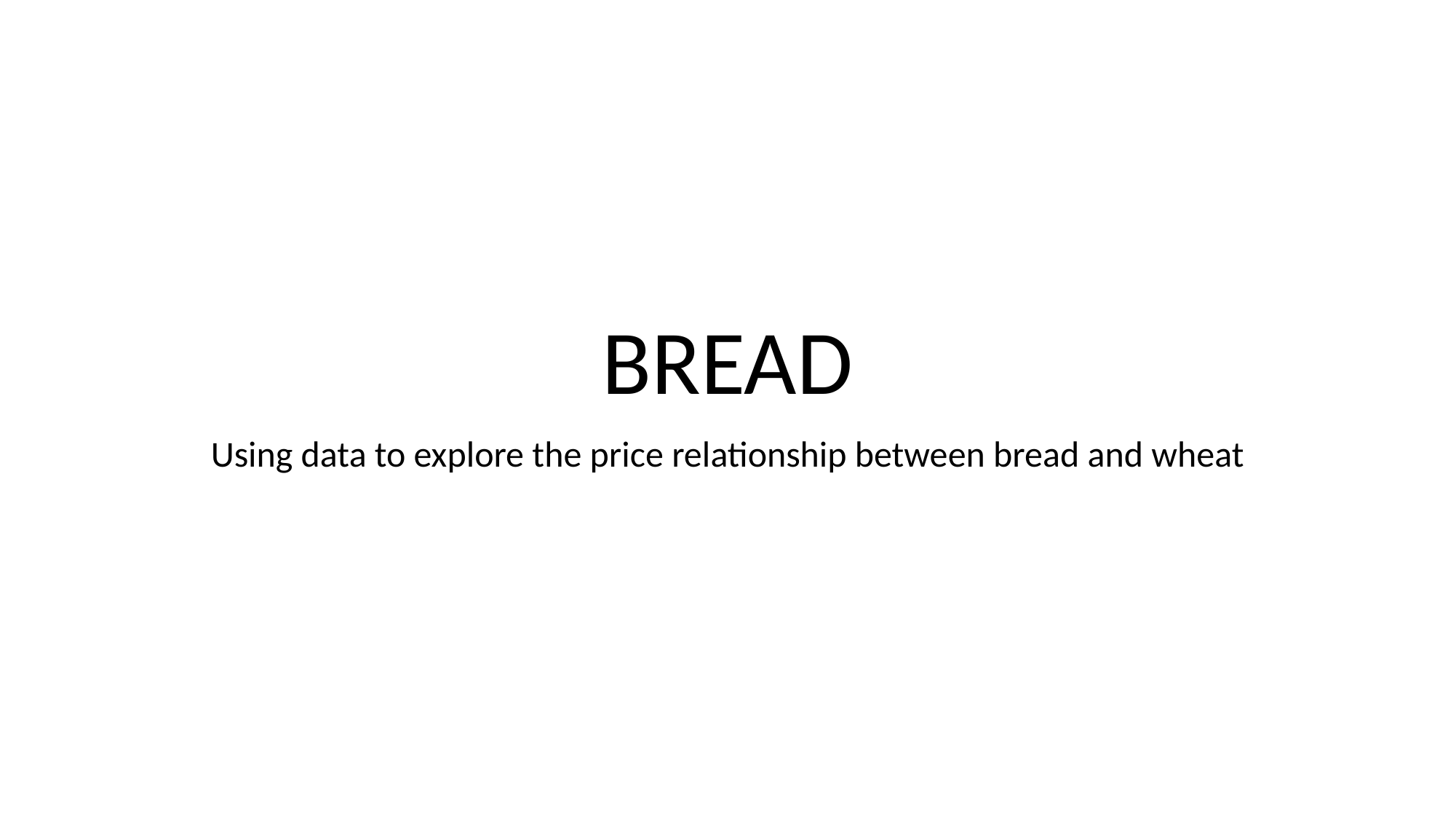

# BREAD
Using data to explore the price relationship between bread and wheat